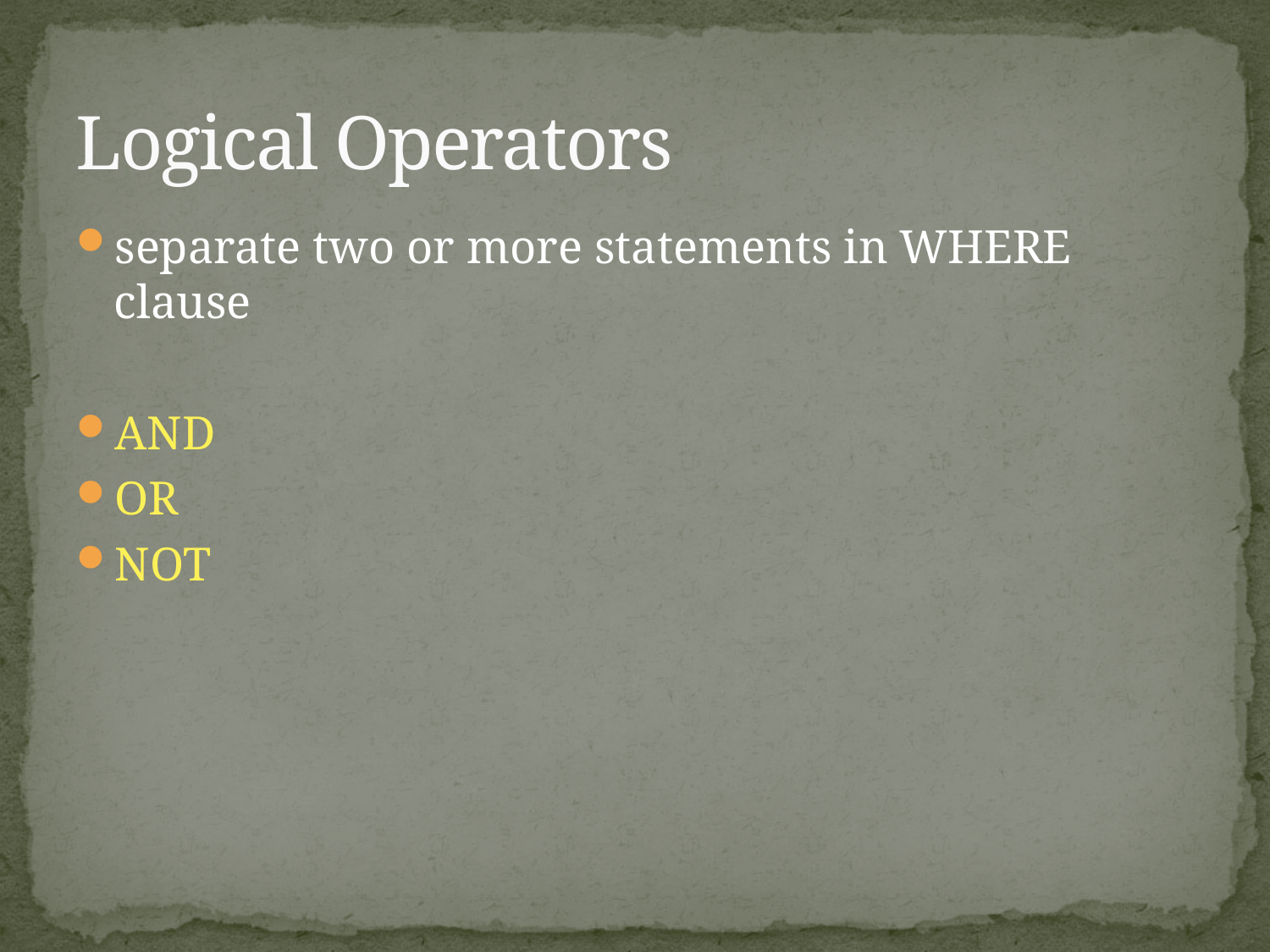

# Logical Operators
separate two or more statements in WHERE clause

AND
OR
NOT